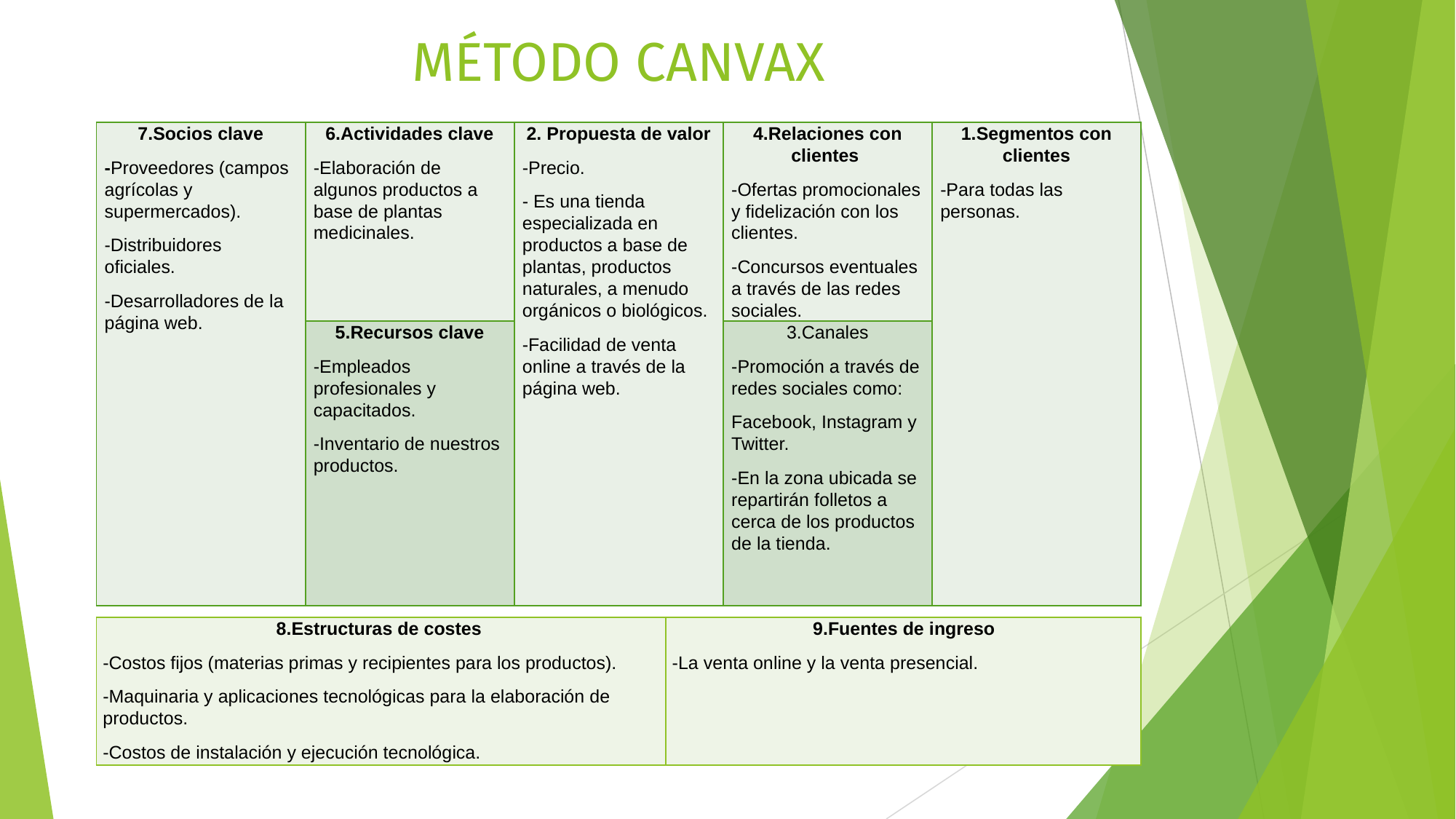

# MÉTODO CANVAX
| 7.Socios clave -Proveedores (campos agrícolas y supermercados). -Distribuidores oficiales. -Desarrolladores de la página web. | 6.Actividades clave -Elaboración de algunos productos a base de plantas medicinales. | 2. Propuesta de valor -Precio. - Es una tienda especializada en productos a base de plantas, productos naturales, a menudo orgánicos o biológicos. -Facilidad de venta online a través de la página web. | 4.Relaciones con clientes -Ofertas promocionales y fidelización con los clientes. -Concursos eventuales a través de las redes sociales. | 1.Segmentos con clientes -Para todas las personas. |
| --- | --- | --- | --- | --- |
|  | 5.Recursos clave -Empleados profesionales y capacitados. -Inventario de nuestros productos. |  | 3.Canales -Promoción a través de redes sociales como: Facebook, Instagram y Twitter. -En la zona ubicada se repartirán folletos a cerca de los productos de la tienda. |  |
| 8.Estructuras de costes -Costos fijos (materias primas y recipientes para los productos). -Maquinaria y aplicaciones tecnológicas para la elaboración de productos. -Costos de instalación y ejecución tecnológica. | 9.Fuentes de ingreso -La venta online y la venta presencial. |
| --- | --- |